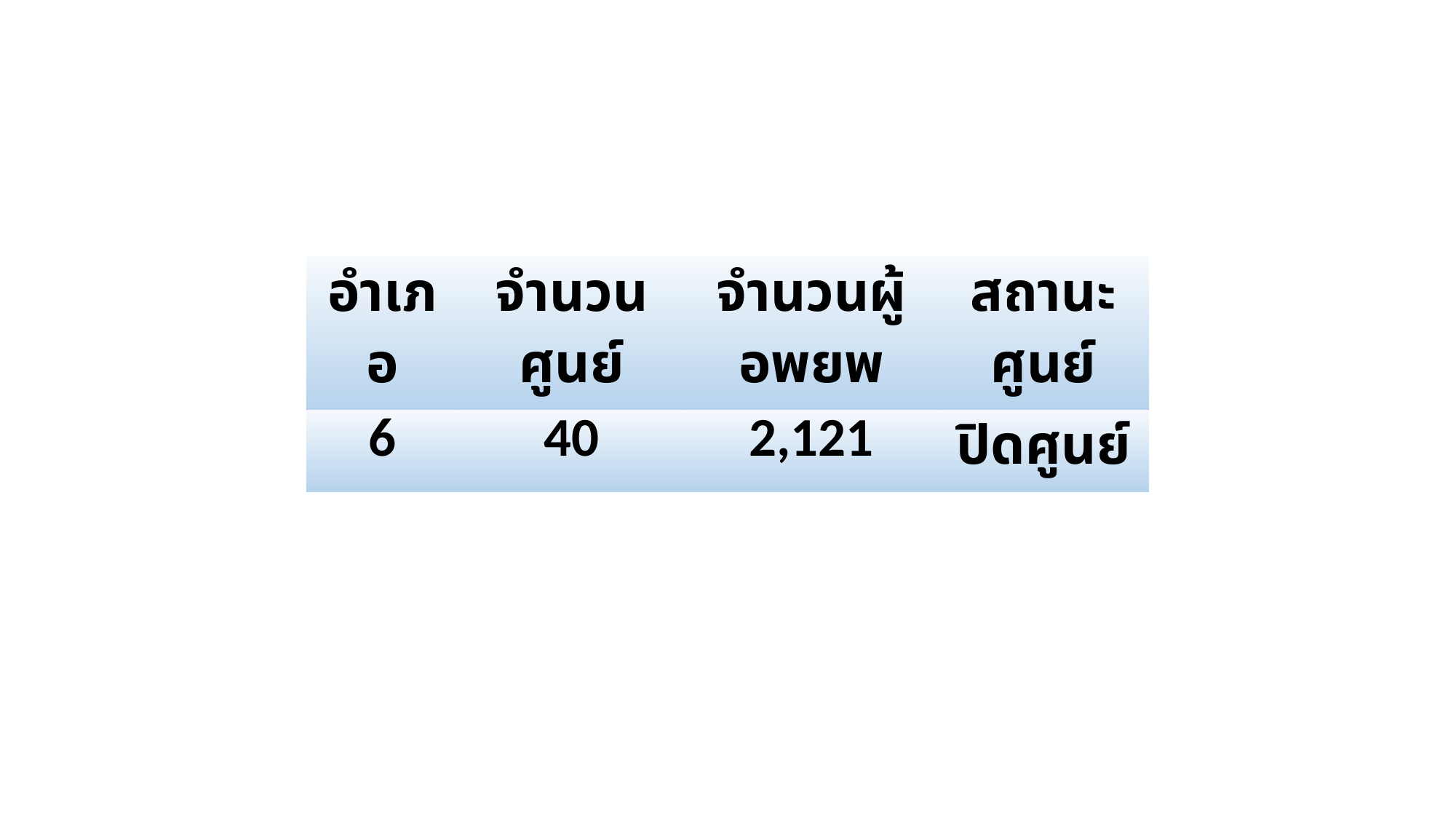

| อำเภอ | จำนวนศูนย์ | จำนวนผู้อพยพ | สถานะศูนย์ |
| --- | --- | --- | --- |
| 6 | 40 | 2,121 | ปิดศูนย์ |